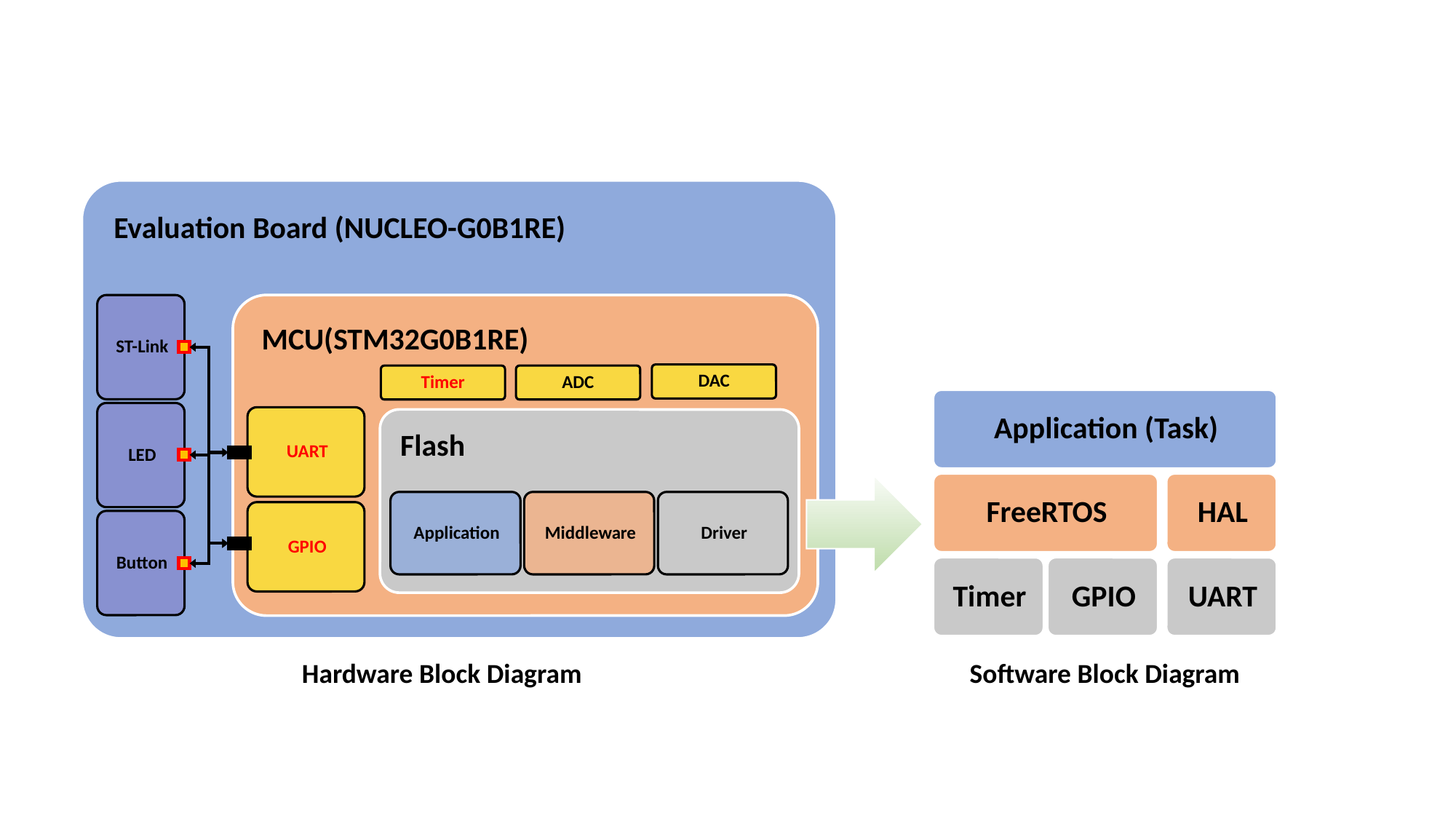

Evaluation Board (NUCLEO-G0B1RE)
ST-Link
LED
Button
MCU(STM32G0B1RE)
UART
GPIO
Flash
Application
Middleware
Driver

DAC

ADC

Timer
Application (Task)
FreeRTOS
Timer
GPIO
HAL
UART

Software Block Diagram
Hardware Block Diagram